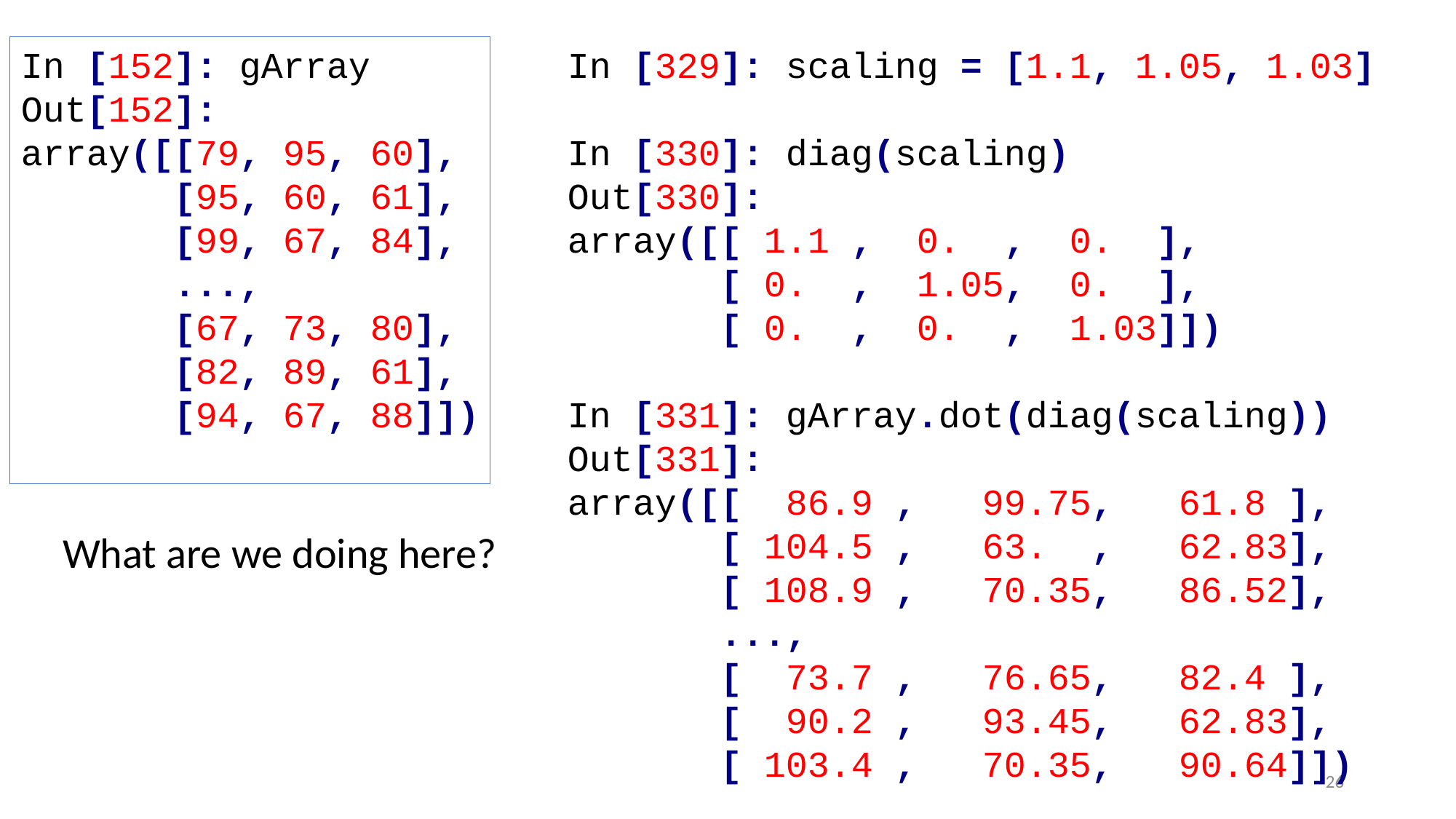

In [152]: gArray
Out[152]:
array([[79, 95, 60],
       [95, 60, 61],
       [99, 67, 84],
       ...,
       [67, 73, 80],
       [82, 89, 61],
       [94, 67, 88]])
In [329]: scaling = [1.1, 1.05, 1.03]

In [330]: diag(scaling)
Out[330]:
array([[ 1.1 ,  0.  ,  0.  ],
       [ 0.  ,  1.05,  0.  ],
       [ 0.  ,  0.  ,  1.03]])

In [331]: gArray.dot(diag(scaling))
Out[331]:
array([[  86.9 ,   99.75,   61.8 ],
       [ 104.5 ,   63.  ,   62.83],
       [ 108.9 ,   70.35,   86.52],
       ...,
       [  73.7 ,   76.65,   82.4 ],
       [  90.2 ,   93.45,   62.83],
       [ 103.4 ,   70.35,   90.64]])
What are we doing here?
26